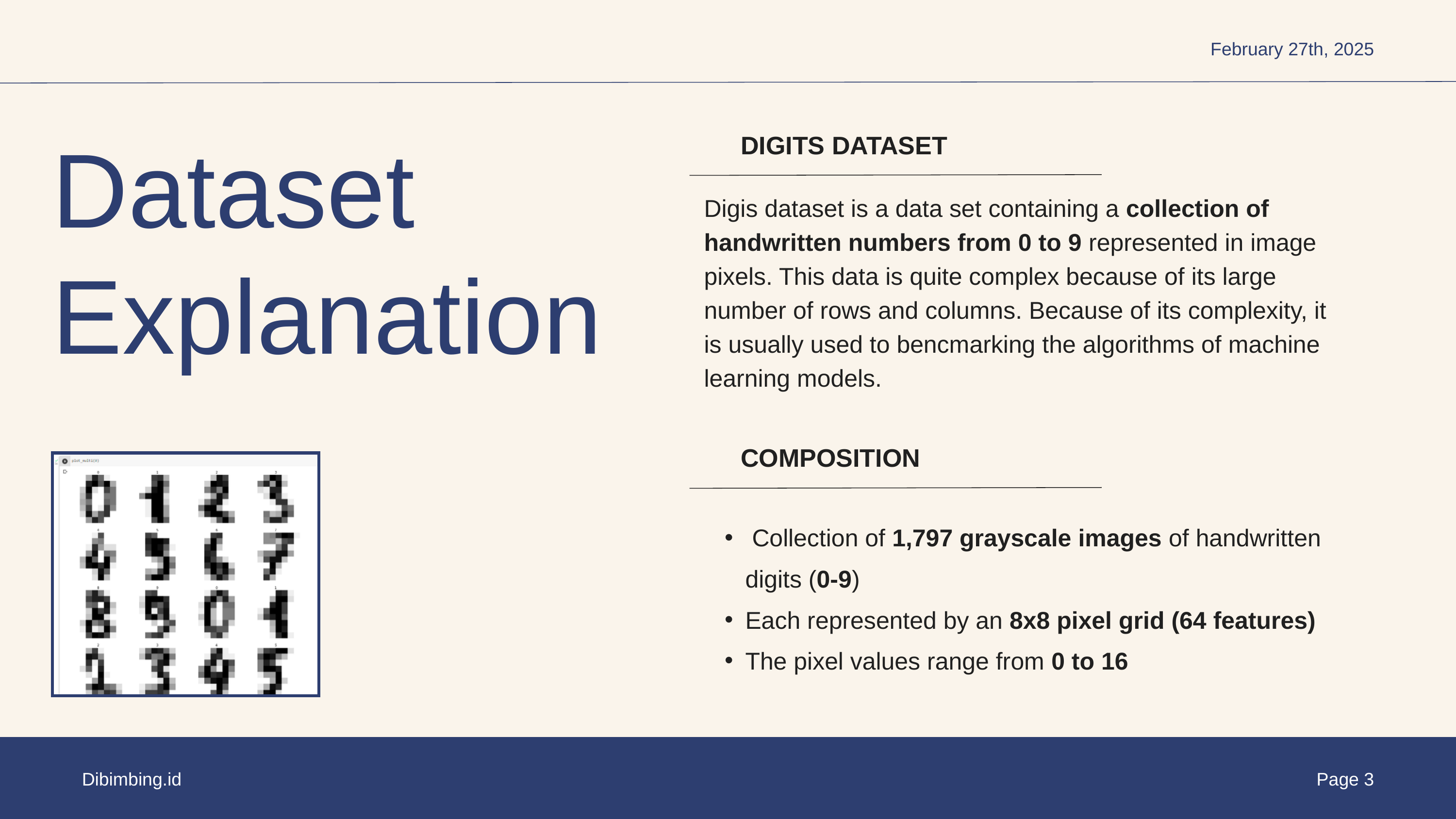

February 27th, 2025

Dataset
Explanation
DIGITS DATASET

Digis dataset is a data set containing a collection of handwritten numbers from 0 to 9 represented in image pixels. This data is quite complex because of its large number of rows and columns. Because of its complexity, it is usually used to bencmarking the algorithms of machine learning models.
COMPOSITION

 Collection of 1,797 grayscale images of handwritten digits (0-9)
Each represented by an 8x8 pixel grid (64 features)
The pixel values range from 0 to 16

Dibimbing.id
Page 3